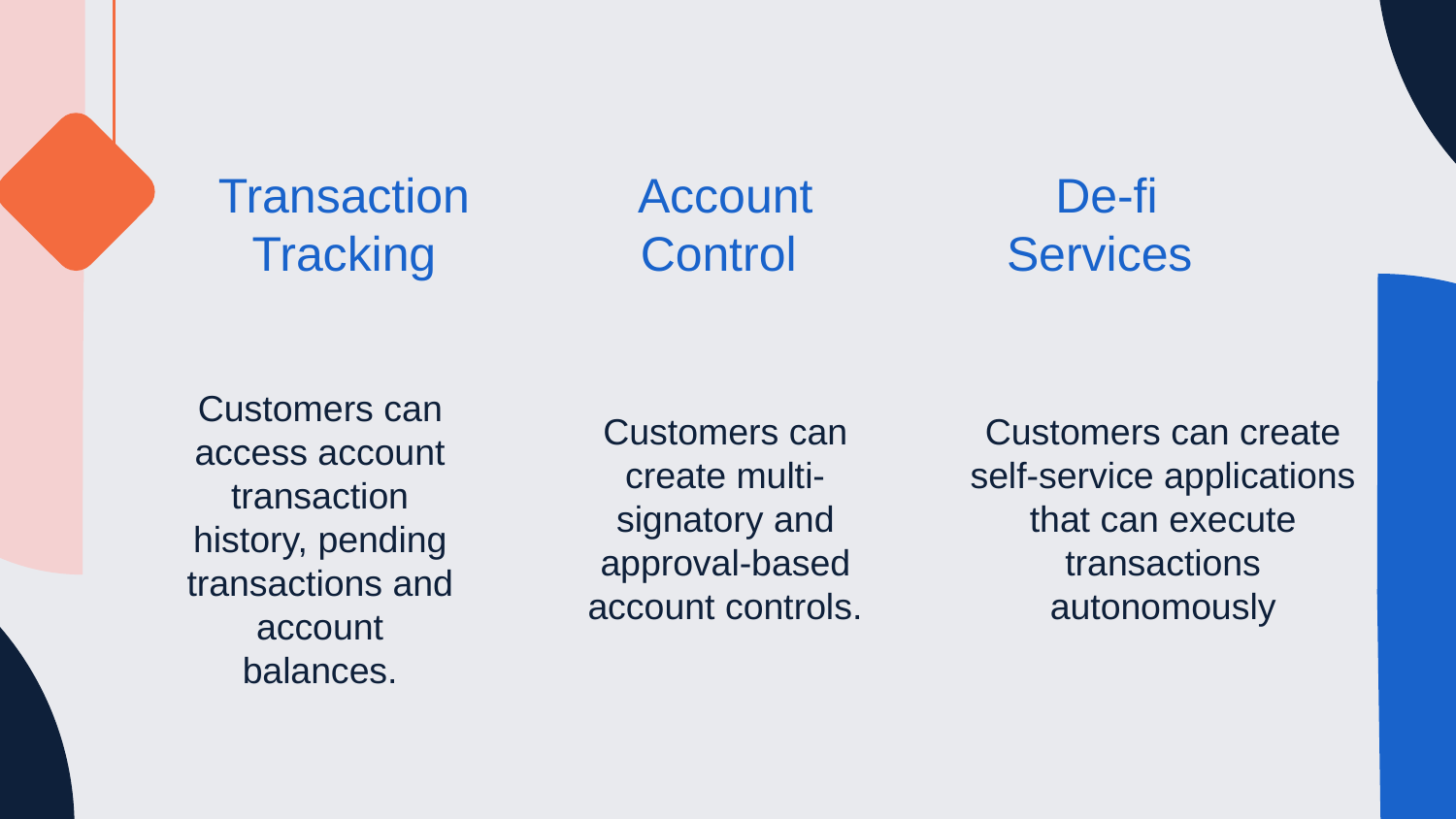

Account Control
Transaction Tracking
De-fi Services
Customers can access account transaction history, pending transactions and account balances.
Customers can create multi-signatory and approval-based account controls.
Customers can create self-service applications that can execute transactions autonomously